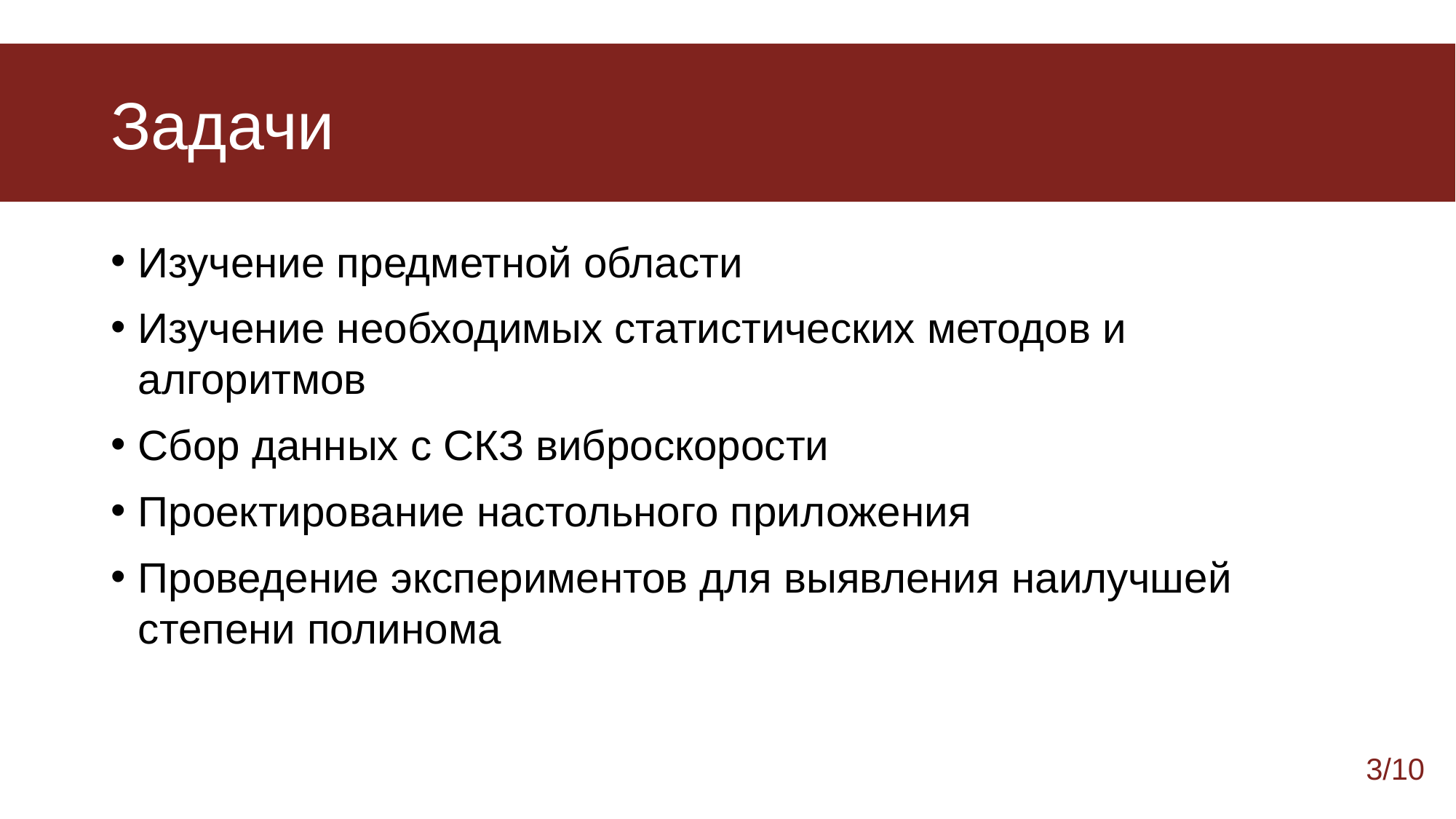

# Задачи
Изучение предметной области
Изучение необходимых статистических методов и алгоритмов
Сбор данных с СКЗ виброскорости
Проектирование настольного приложения
Проведение экспериментов для выявления наилучшей степени полинома
3/10